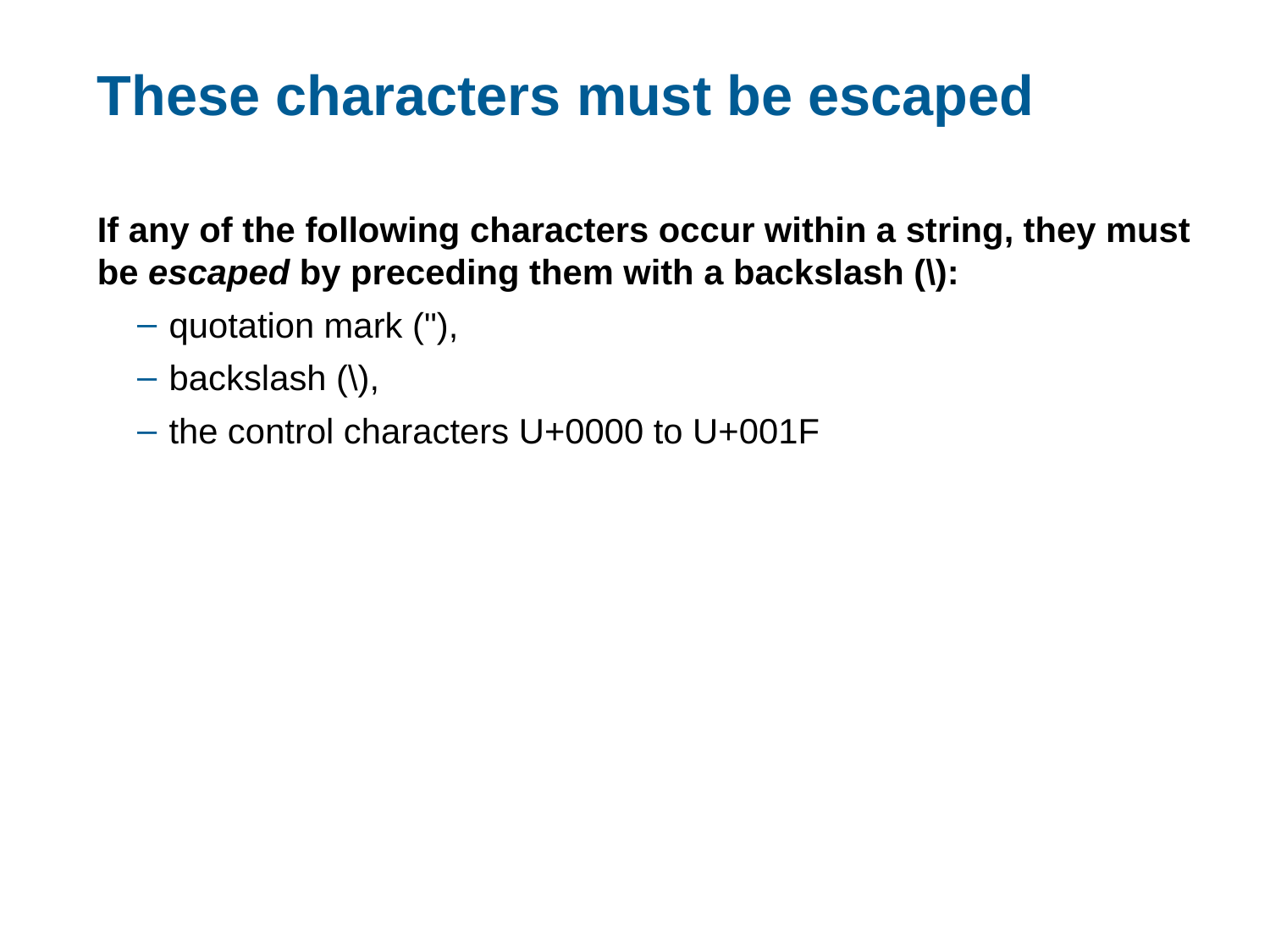

# These characters must be escaped
If any of the following characters occur within a string, they must be escaped by preceding them with a backslash (\):
quotation mark ("),
backslash (\),
the control characters U+0000 to U+001F